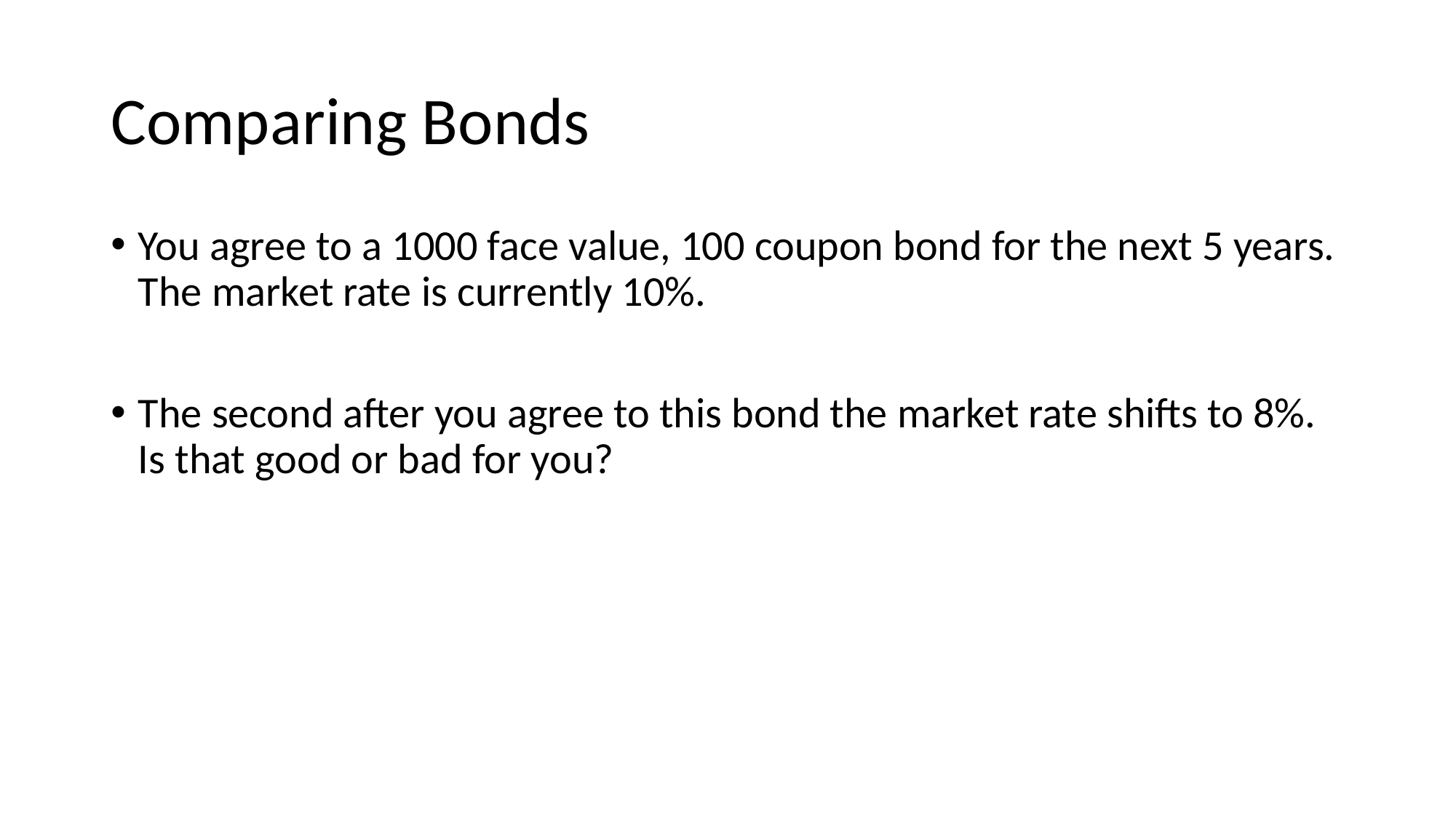

# Comparing Bonds
You agree to a 1000 face value, 100 coupon bond for the next 5 years. The market rate is currently 10%.

The second after you agree to this bond the market rate shifts to 8%. Is that good or bad for you?